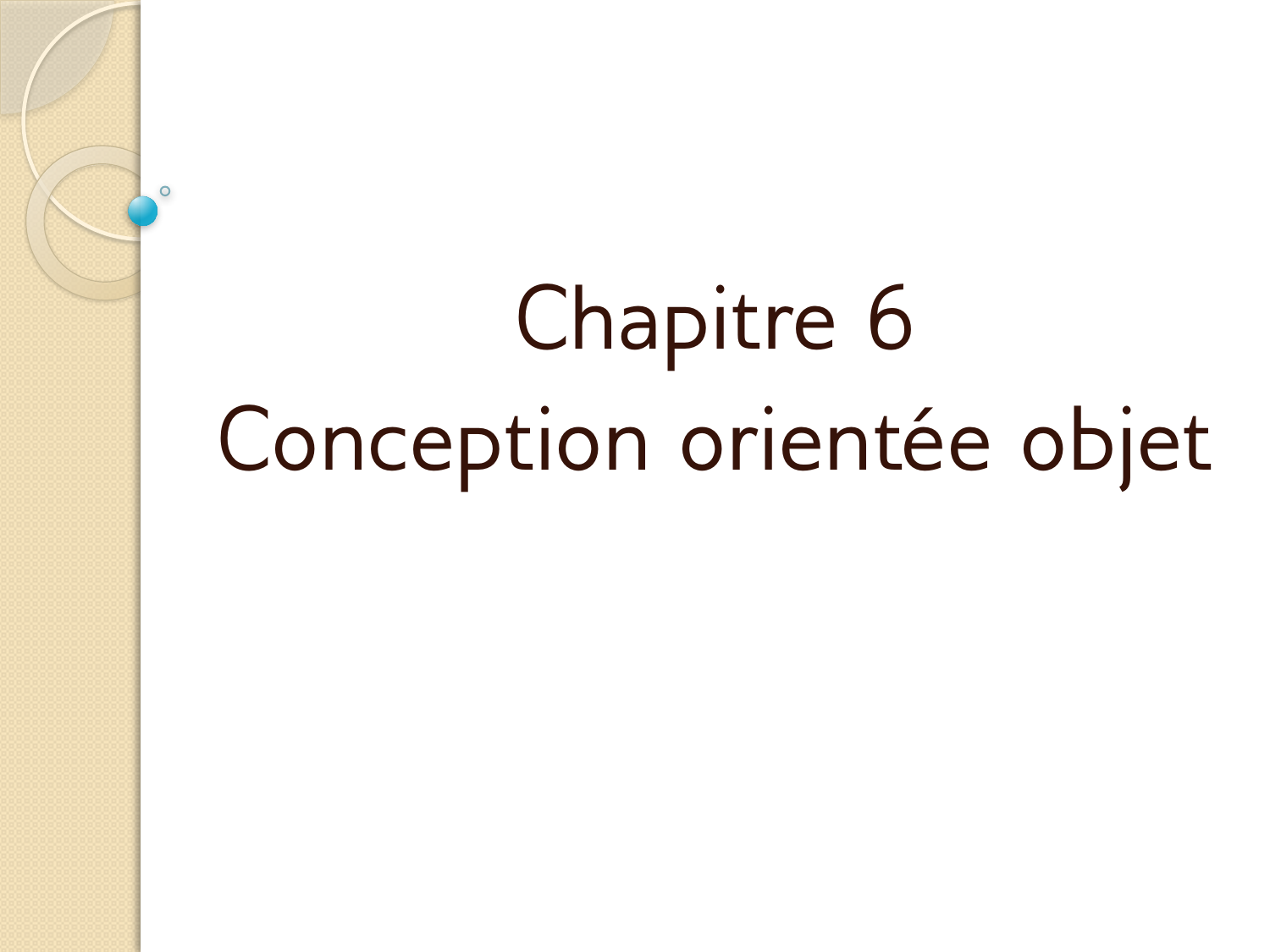

Information fournie à la méthode (paramètre)
Chapitre 6
Conception orientée objet

objet